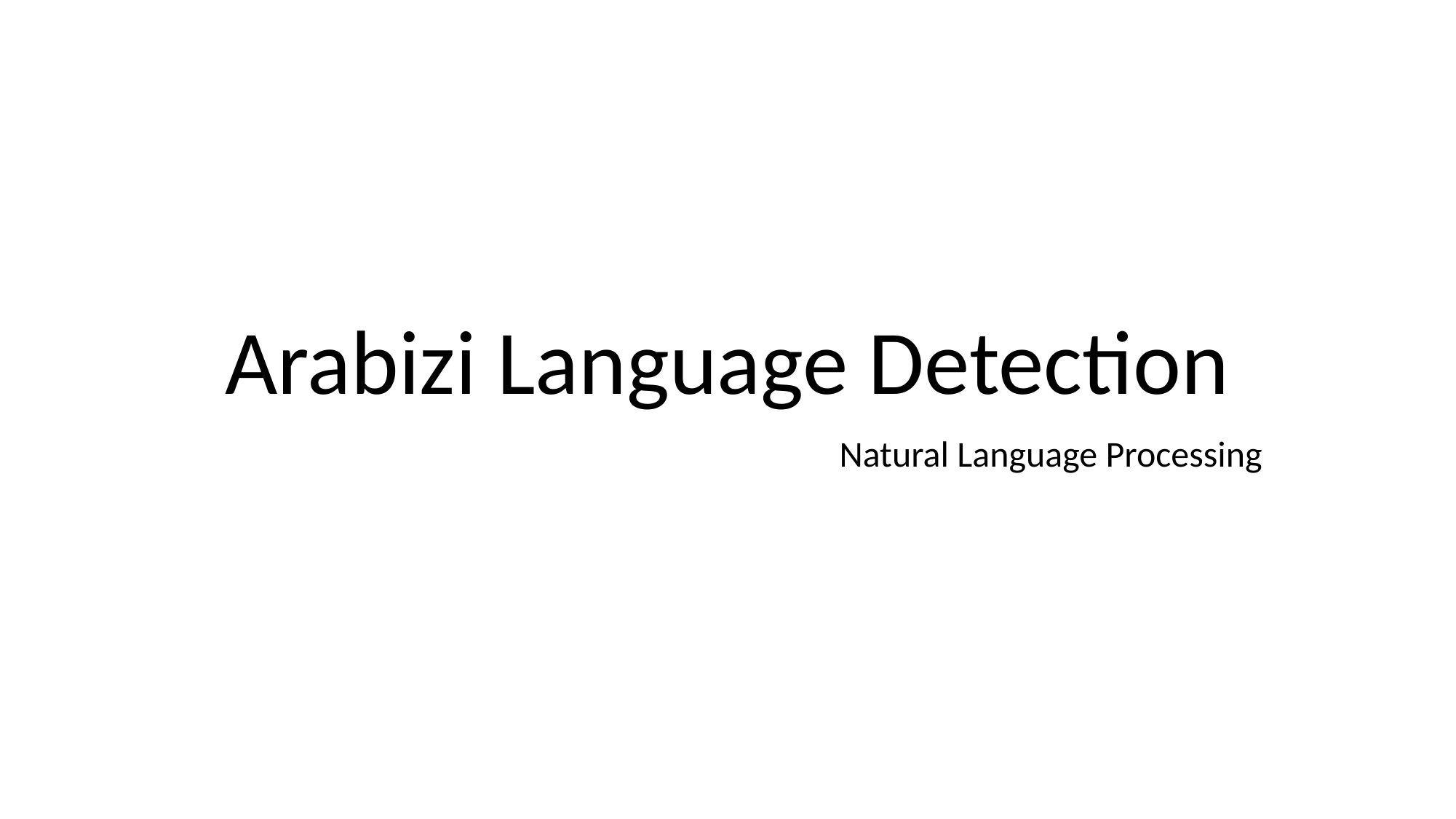

# Arabizi Language Detection
Natural Language Processing